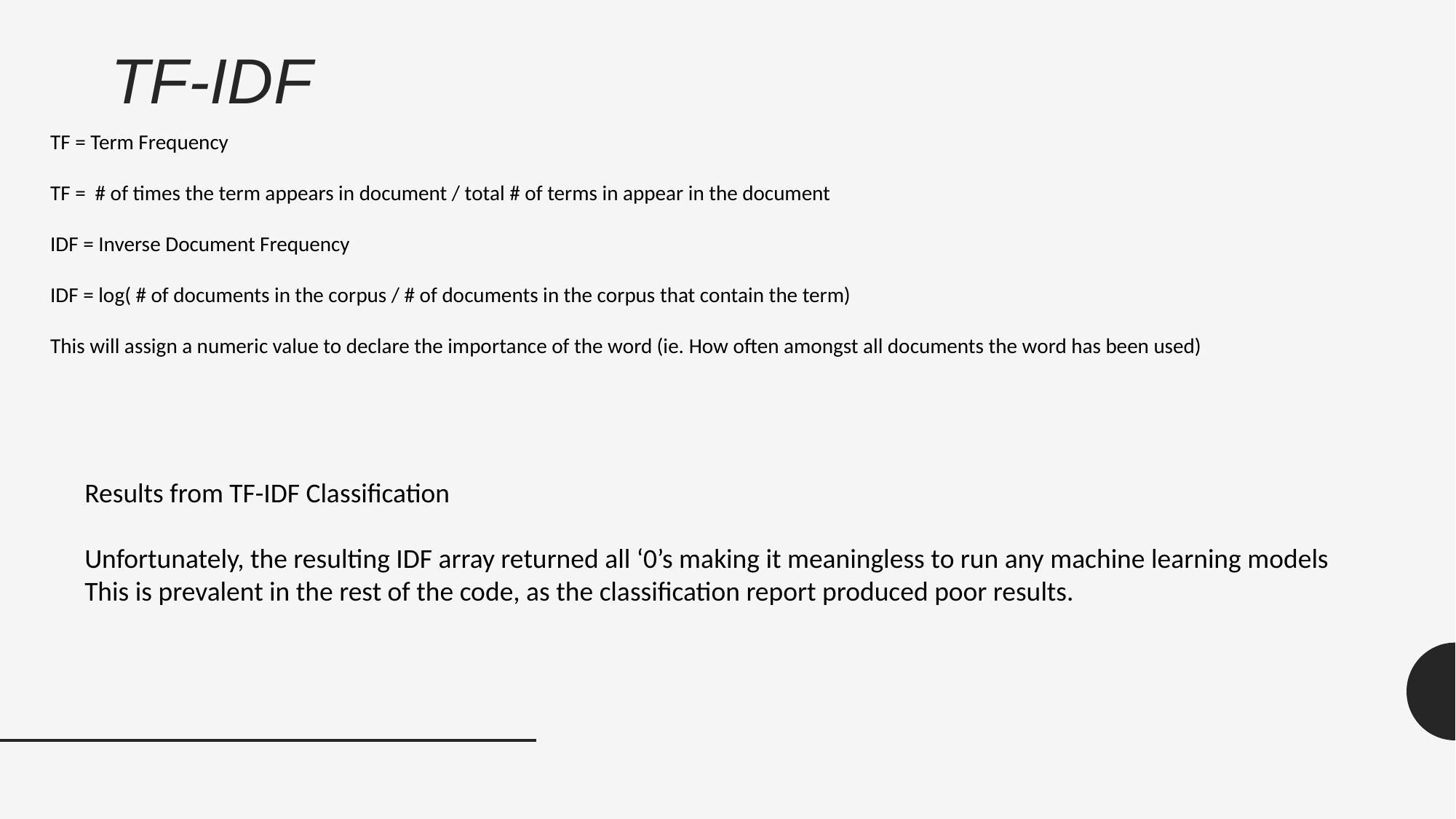

# TF-IDF
TF = Term Frequency

TF =  # of times the term appears in document / total # of terms in appear in the document

IDF = Inverse Document Frequency

IDF = log( # of documents in the corpus / # of documents in the corpus that contain the term)

This will assign a numeric value to declare the importance of the word (ie. How often amongst all documents the word has been used)

Results from TF-IDF Classification

Unfortunately, the resulting IDF array returned all ‘0’s making it meaningless to run any machine learning models
This is prevalent in the rest of the code, as the classification report produced poor results.